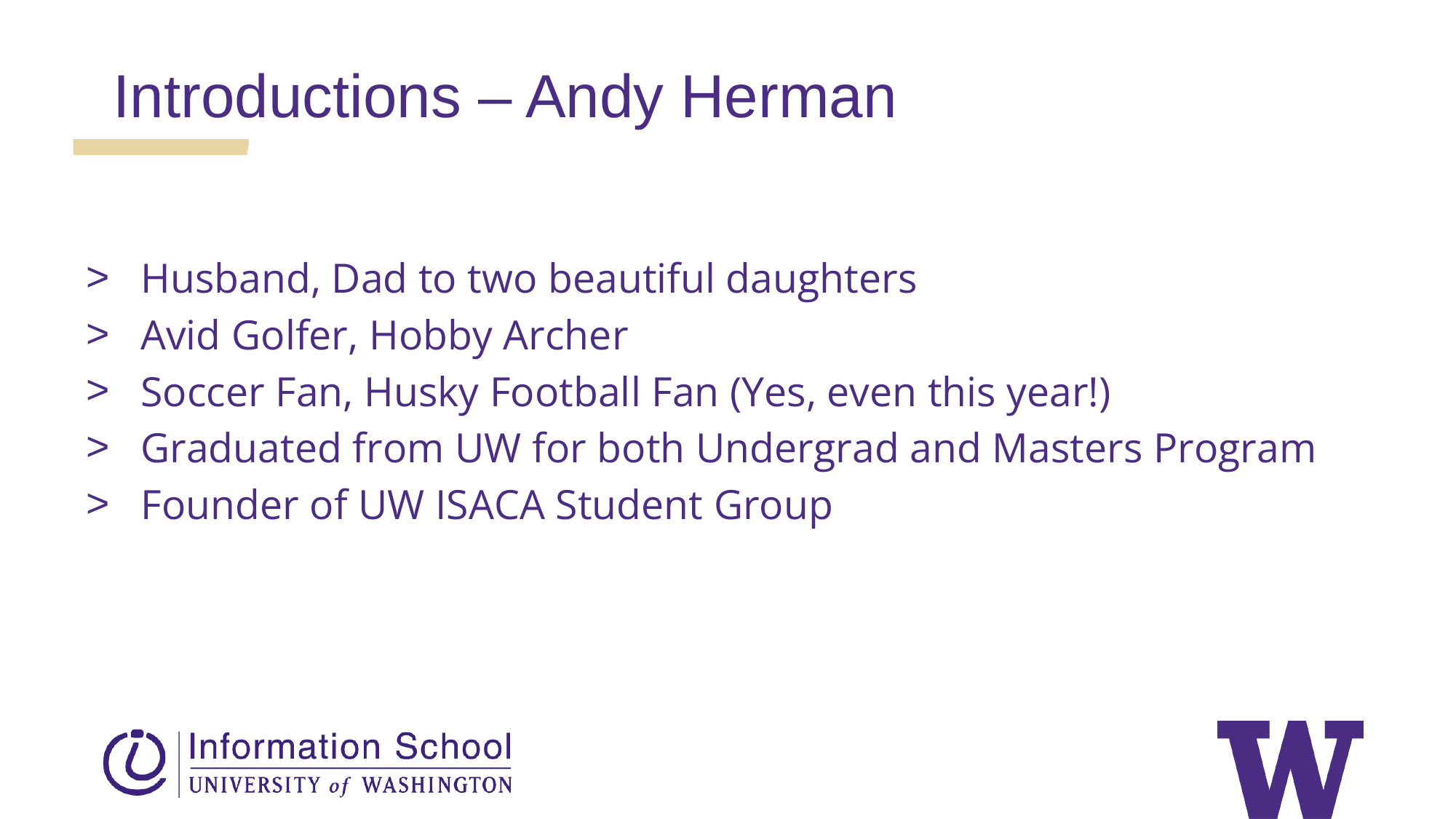

Introductions – Andy Herman
Husband, Dad to two beautiful daughters
Avid Golfer, Hobby Archer
Soccer Fan, Husky Football Fan (Yes, even this year!)
Graduated from UW for both Undergrad and Masters Program
Founder of UW ISACA Student Group